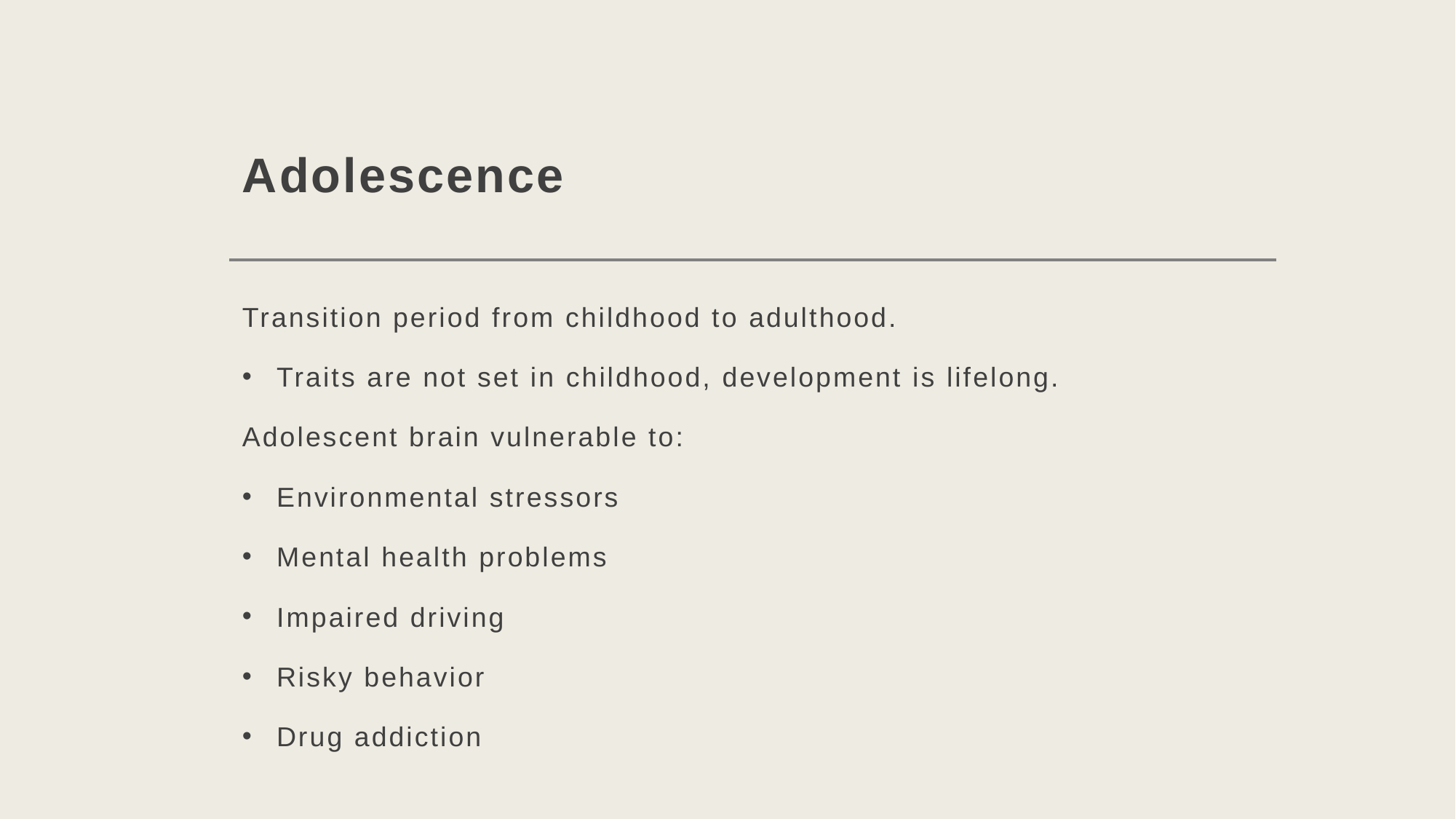

# Adolescence
Transition period from childhood to adulthood.
Traits are not set in childhood, development is lifelong.
Adolescent brain vulnerable to:
Environmental stressors
Mental health problems
Impaired driving
Risky behavior
Drug addiction